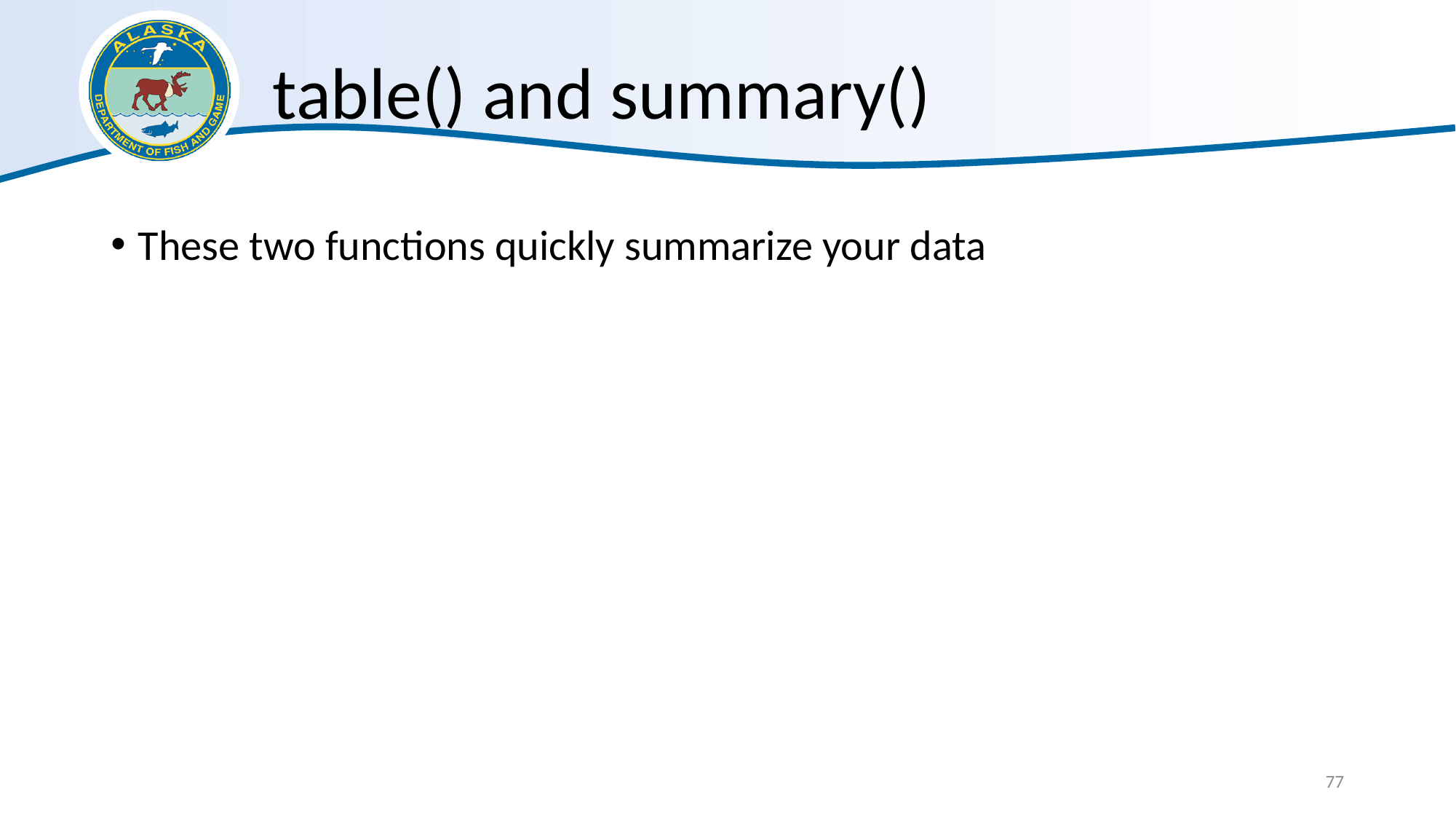

# table() and summary()
These two functions quickly summarize your data
77